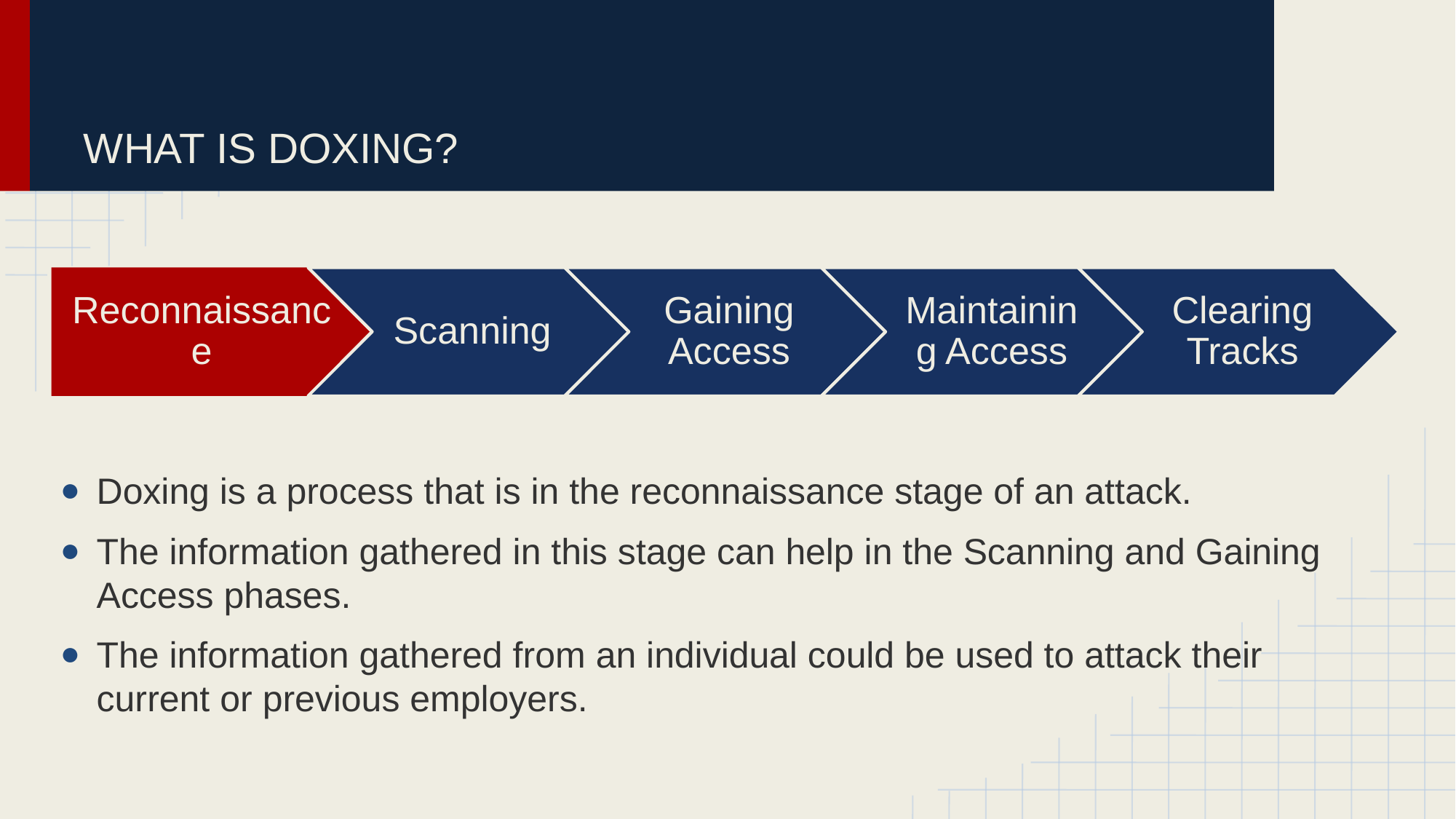

# WHAT IS DOXING?
Maintaining Access

Reconnaissance

Scanning

Gaining Access

Clearing Tracks
Doxing is a process that is in the reconnaissance stage of an attack.
The information gathered in this stage can help in the Scanning and Gaining Access phases.
The information gathered from an individual could be used to attack their current or previous employers.